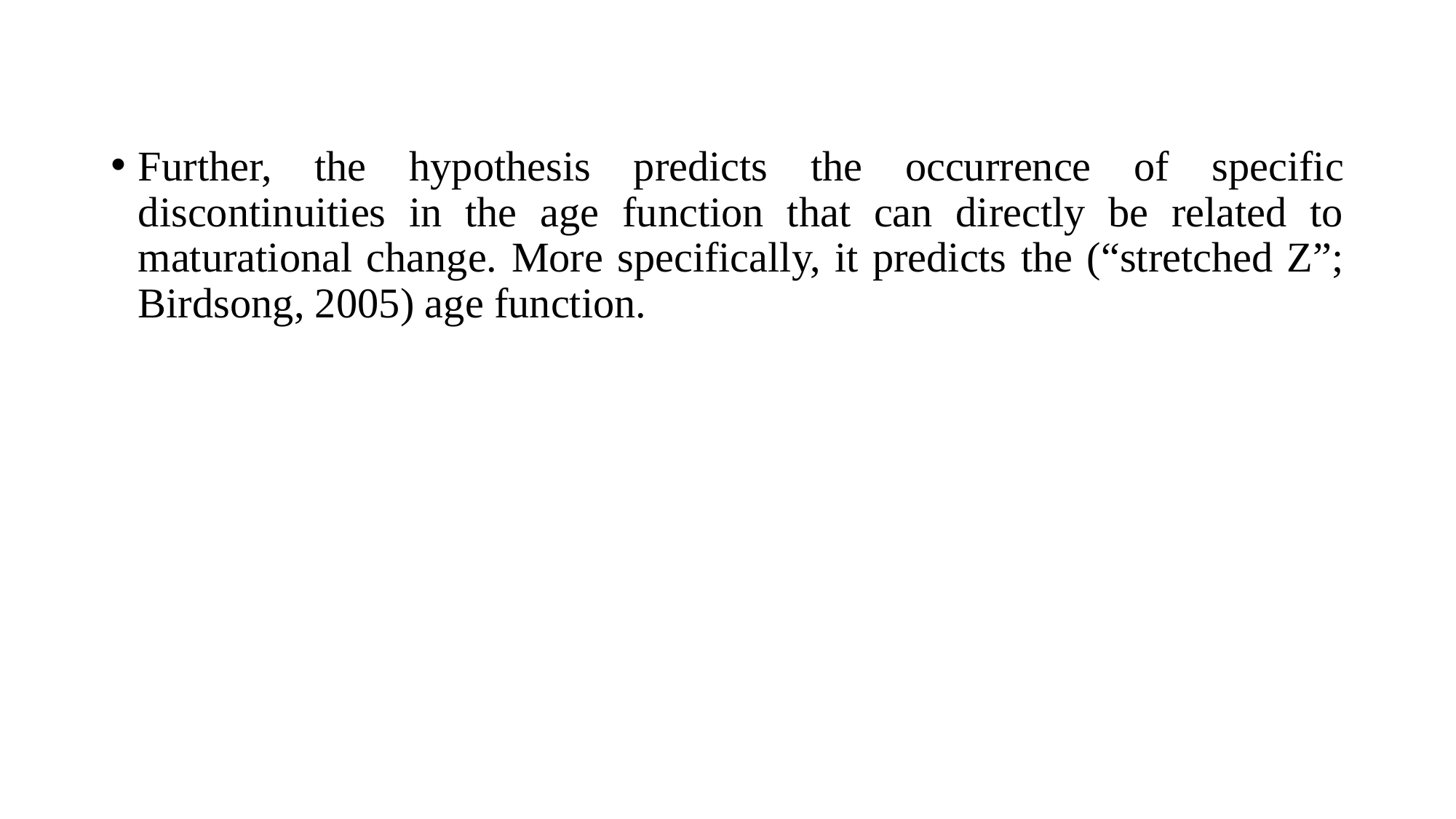

Further, the hypothesis predicts the occurrence of specific discontinuities in the age function that can directly be related to maturational change. More specifically, it predicts the (“stretched Z”; Birdsong, 2005) age function.